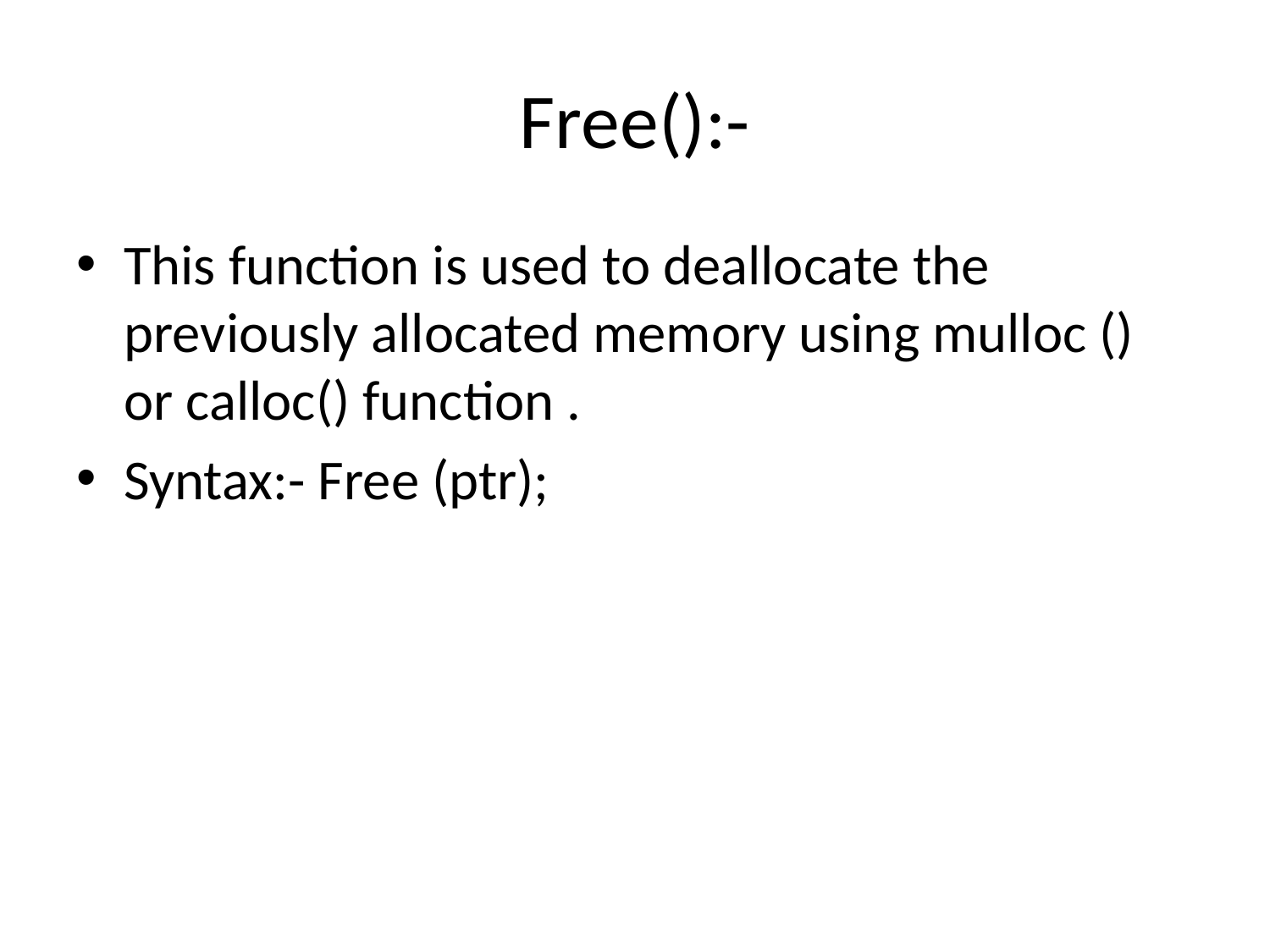

# Free():-
This function is used to deallocate the previously allocated memory using mulloc () or calloc() function .
Syntax:- Free (ptr);